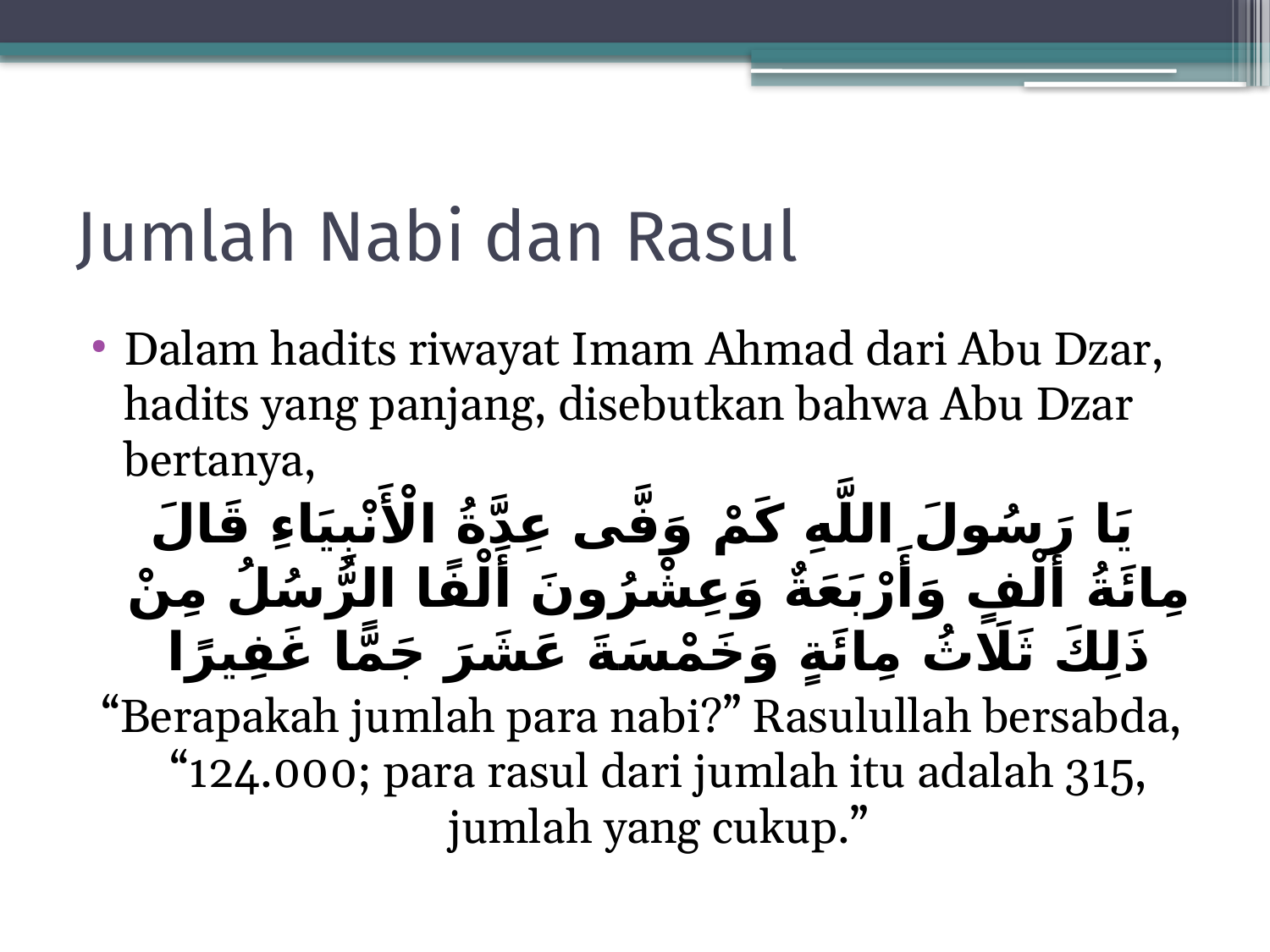

# Jumlah Nabi dan Rasul
Dalam hadits riwayat Imam Ahmad dari Abu Dzar, hadits yang panjang, disebutkan bahwa Abu Dzar bertanya,
يَا رَسُولَ اللَّهِ كَمْ وَفَّى عِدَّةُ الْأَنْبِيَاءِ قَالَ مِائَةُ أَلْفٍ وَأَرْبَعَةٌ وَعِشْرُونَ أَلْفًا الرُّسُلُ مِنْ ذَلِكَ ثَلَاثُ مِائَةٍ وَخَمْسَةَ عَشَرَ جَمًّا غَفِيرًا
“Berapakah jumlah para nabi?” Rasulullah bersabda, “124.000; para rasul dari jumlah itu adalah 315, jumlah yang cukup.”